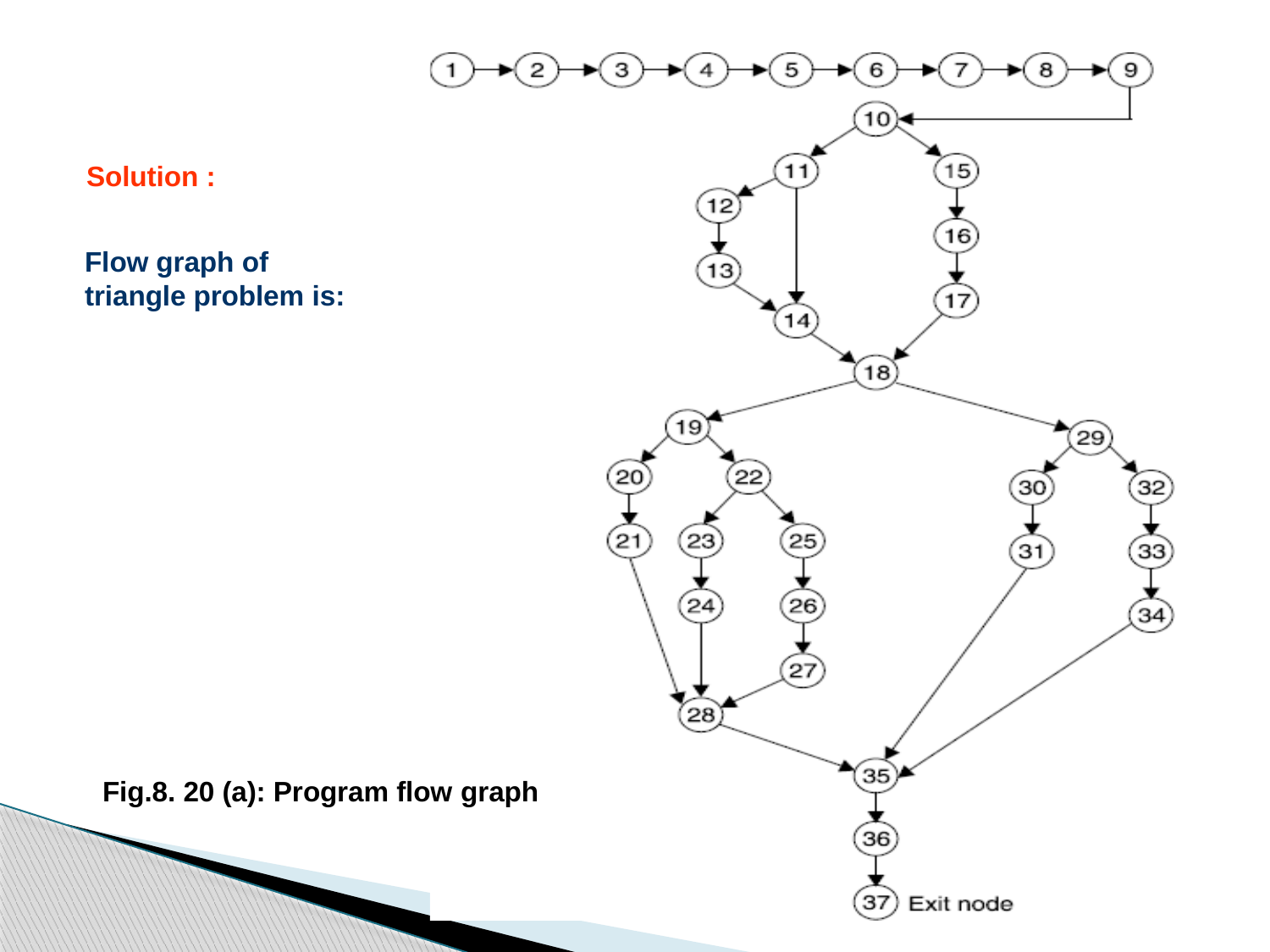

Solution :

Flow graph of  triangle problem is:
Fig.8. 20 (a): Program flow graph